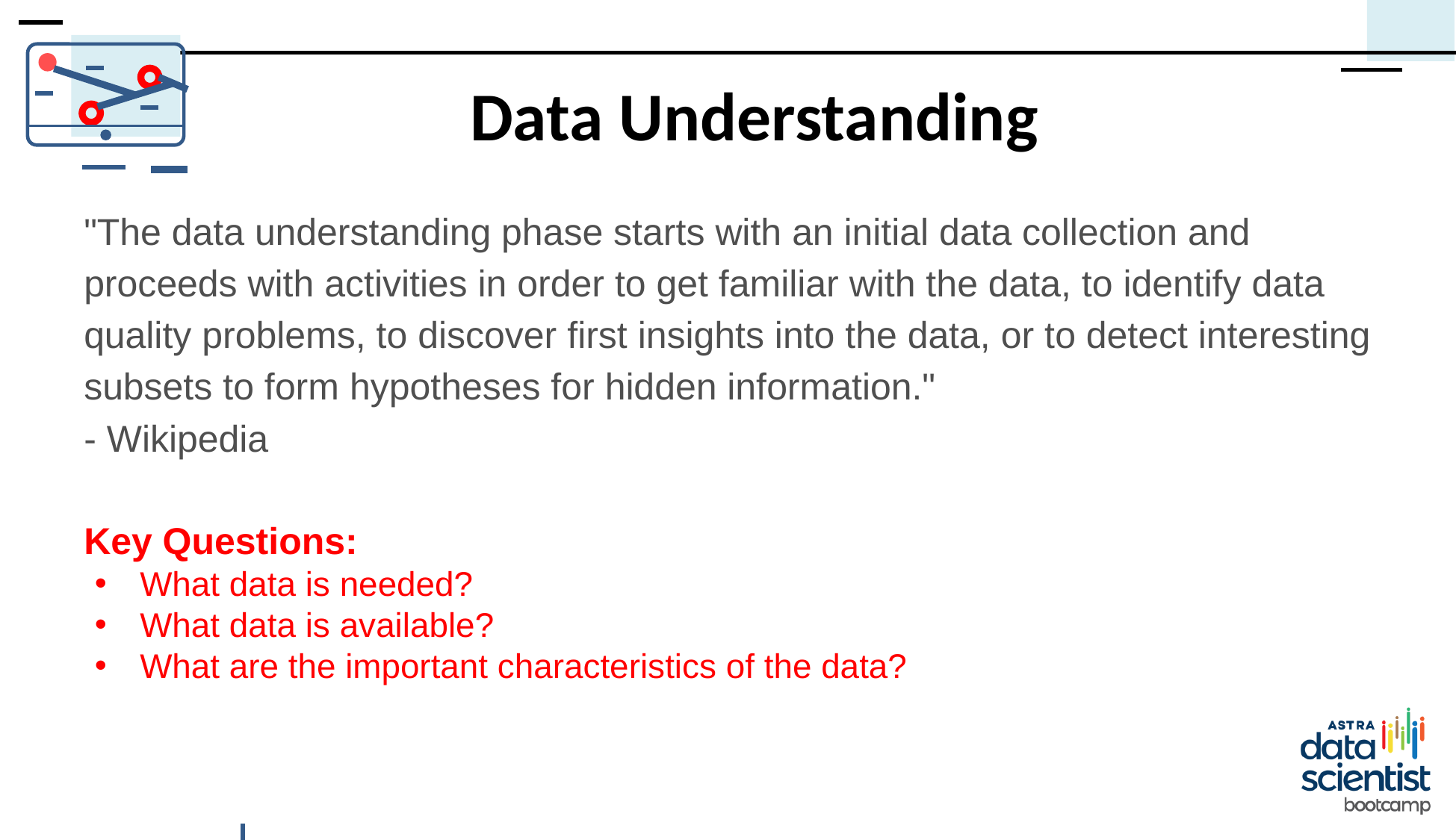

# Data Understanding
"The data understanding phase starts with an initial data collection and proceeds with activities in order to get familiar with the data, to identify data quality problems, to discover first insights into the data, or to detect interesting subsets to form hypotheses for hidden information."
- Wikipedia

Key Questions:
What data is needed?
What data is available?
What are the important characteristics of the data?